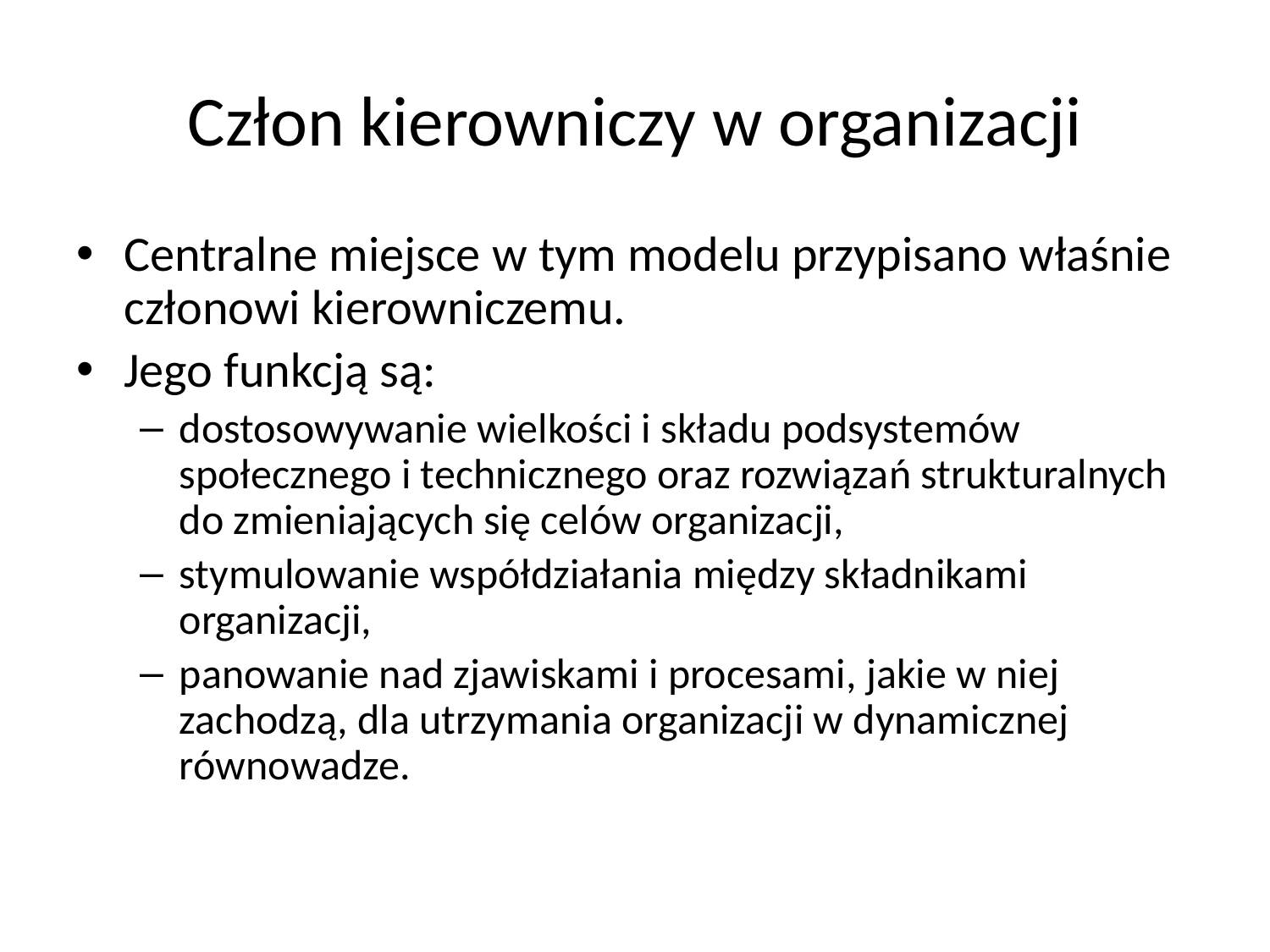

# Człon kierowniczy w organizacji
Centralne miejsce w tym modelu przypisano właśnie członowi kierowniczemu.
Jego funkcją są:
dostosowywanie wielkości i składu podsystemów społecznego i technicznego oraz rozwiązań strukturalnych do zmieniających się celów organizacji,
stymulowanie współdziałania między składnikami organizacji,
panowanie nad zjawiskami i procesami, jakie w niej zachodzą, dla utrzymania organizacji w dynamicznej równowadze.